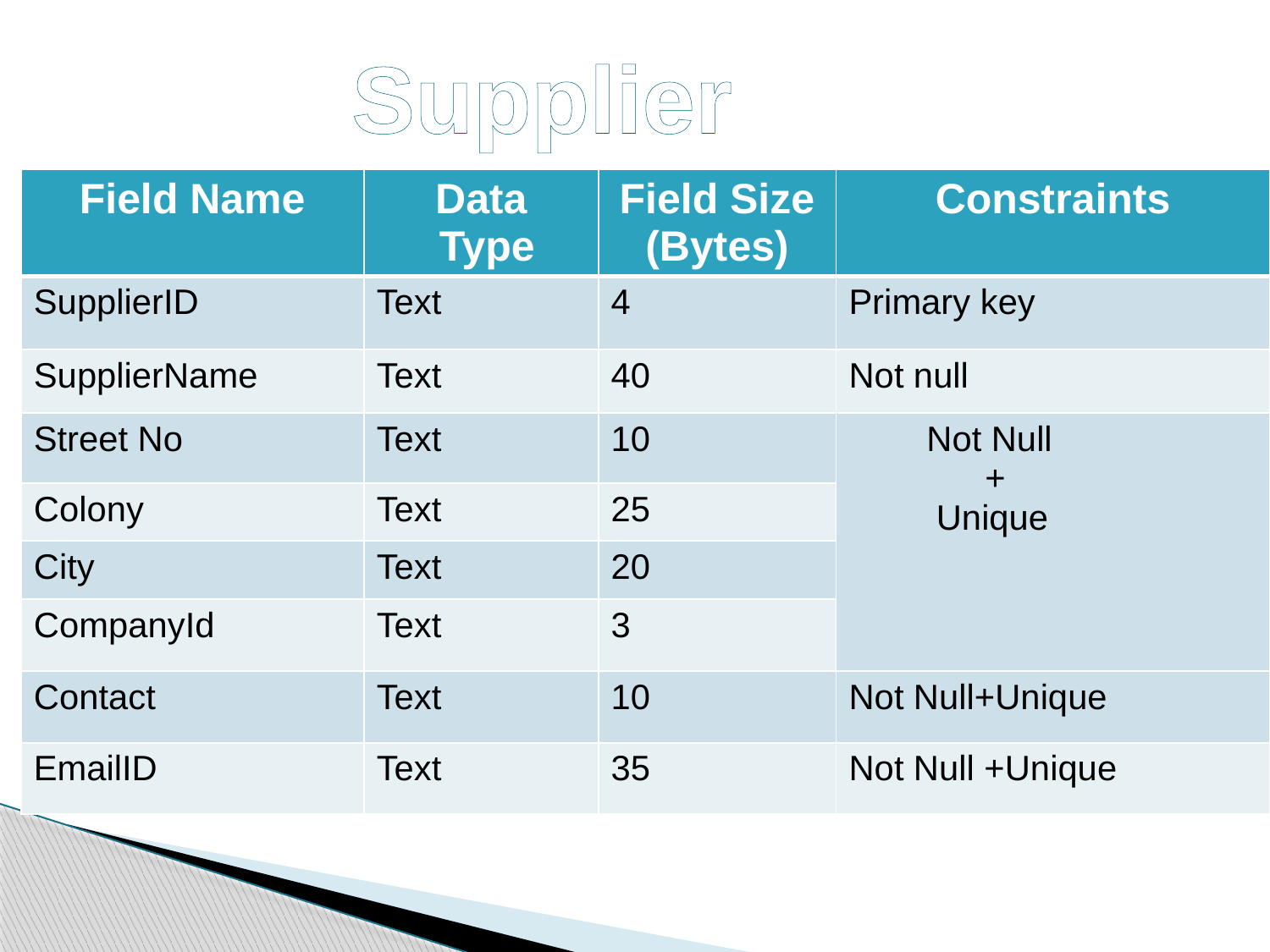

Supplier
| Field Name | Data Type | Field Size (Bytes) | Constraints |
| --- | --- | --- | --- |
| SupplierID | Text | 4 | Primary key |
| SupplierName | Text | 40 | Not null |
| Street No | Text | 10 | Not Null + Unique |
| Colony | Text | 25 |  |
| City | Text | 20 |  |
| CompanyId | Text | 3 |  |
| Contact | Text | 10 | Not Null+Unique |
| EmailID | Text | 35 | Not Null +Unique |